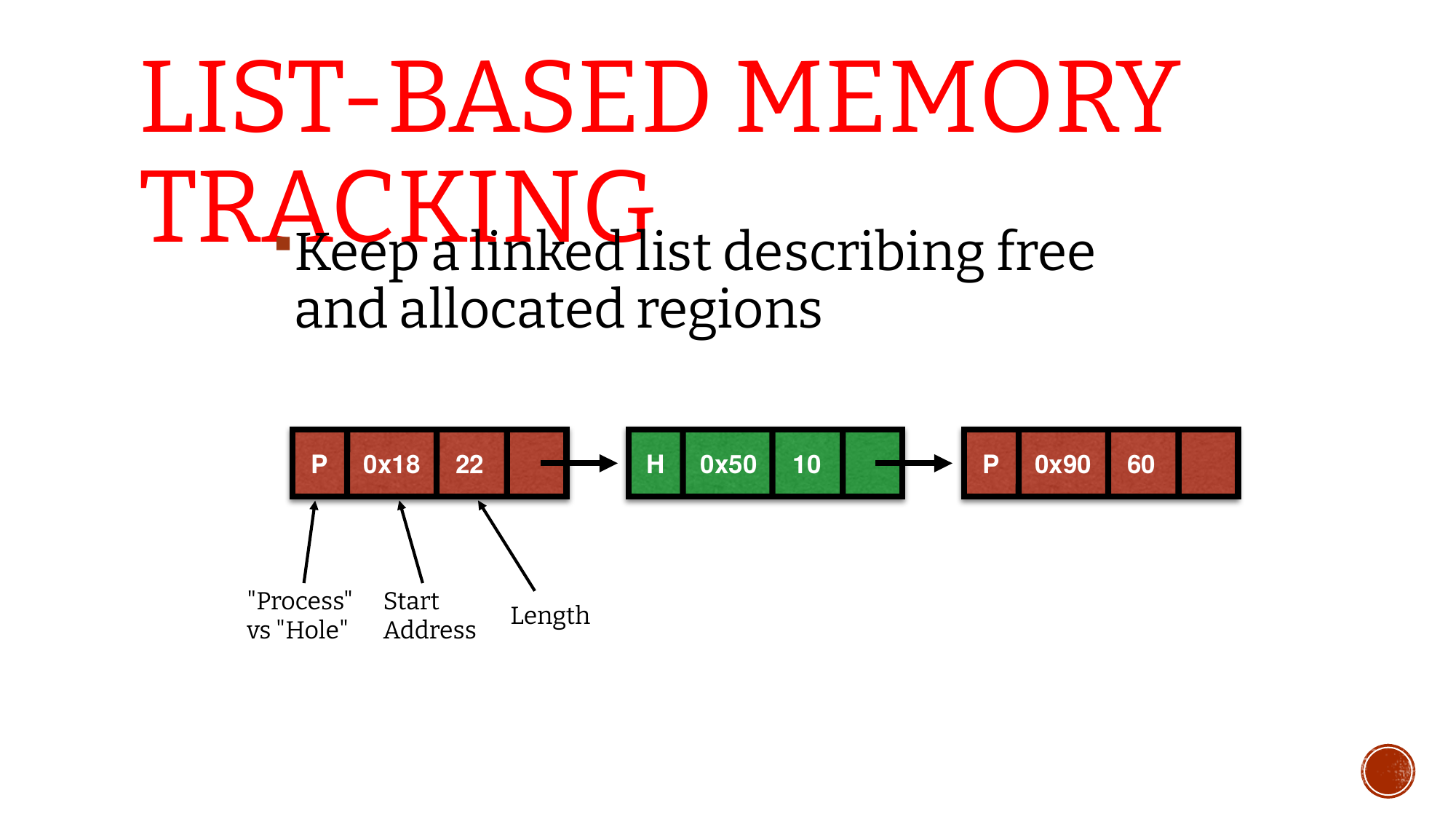

# List-Based Memory Tracking
Keep a linked list describing free and allocated regions
  P     0x18     22

  H     0x50     10

  P     0x90     60

"Process"
vs "Hole"
Start
Address
Length